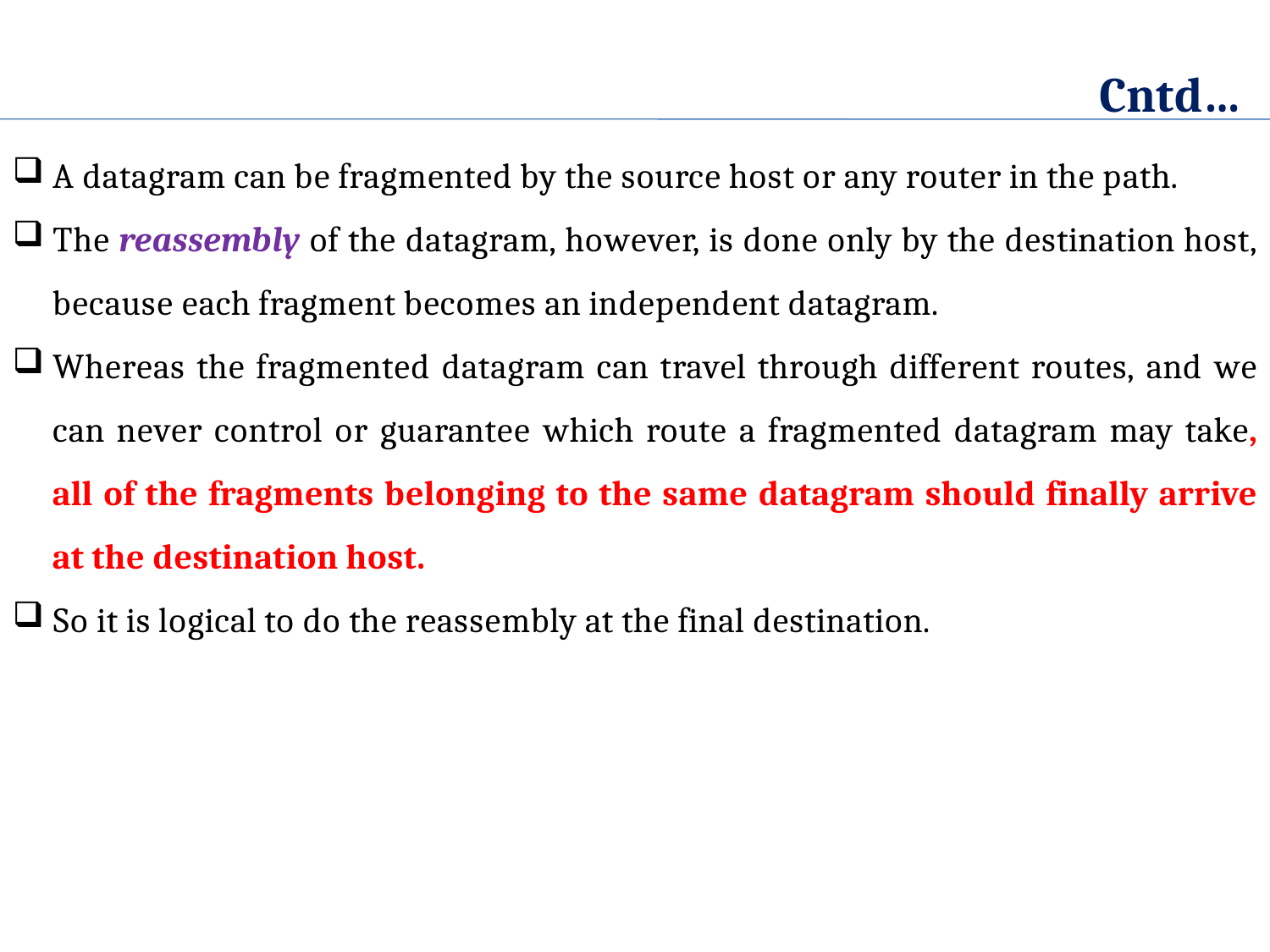

Cntd…
A datagram can be fragmented by the source host or any router in the path.
The reassembly of the datagram, however, is done only by the destination host, because each fragment becomes an independent datagram.
Whereas the fragmented datagram can travel through different routes, and we can never control or guarantee which route a fragmented datagram may take, all of the fragments belonging to the same datagram should finally arrive at the destination host.
So it is logical to do the reassembly at the final destination.